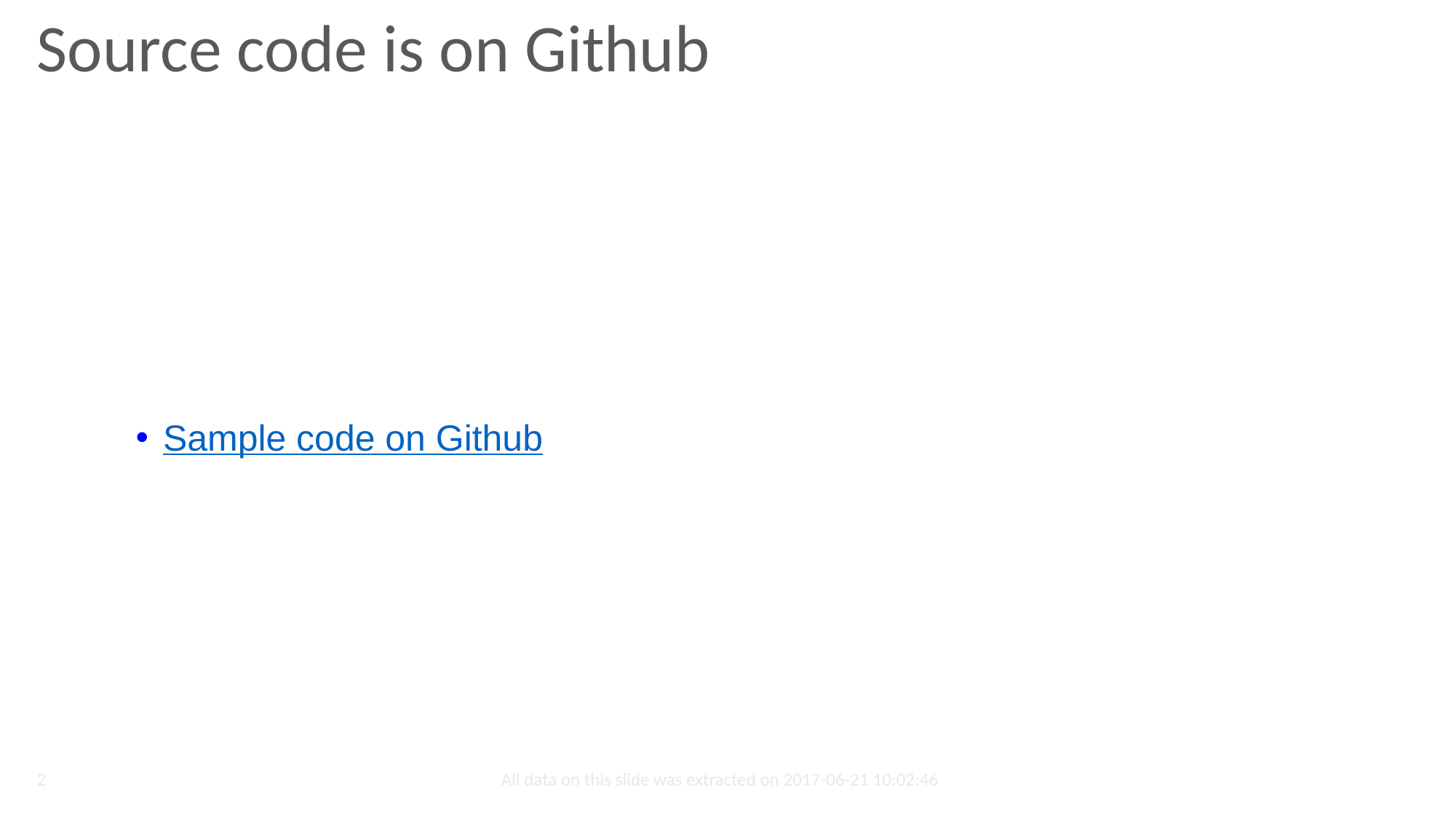

# Source code is on Github
Sample code on Github
2
All data on this slide was extracted on 2017-06-21 10:02:46